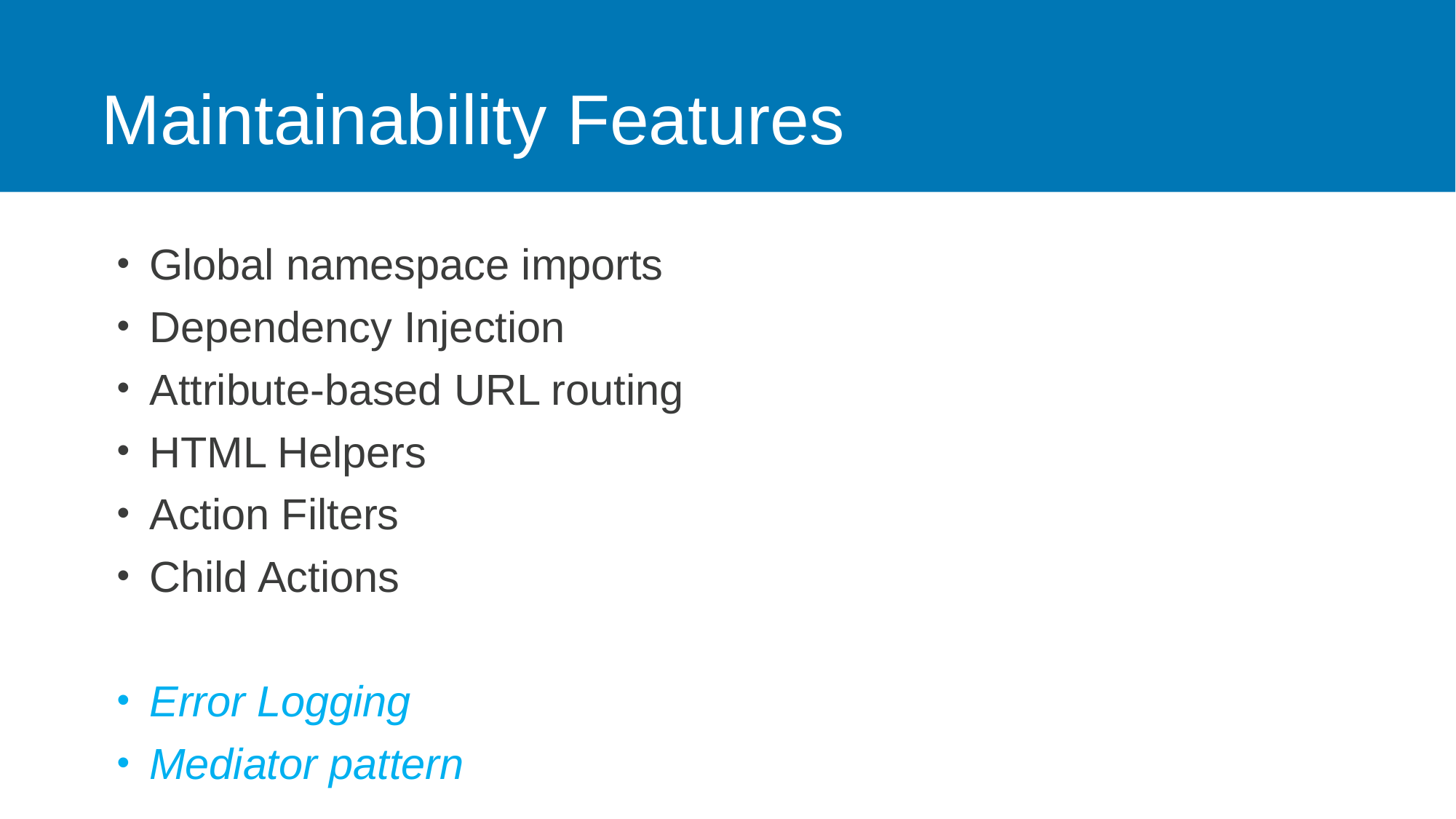

# Maintainability Features
Global namespace imports
Dependency Injection
Attribute-based URL routing
HTML Helpers
Action Filters
Child Actions

Error Logging
Mediator pattern